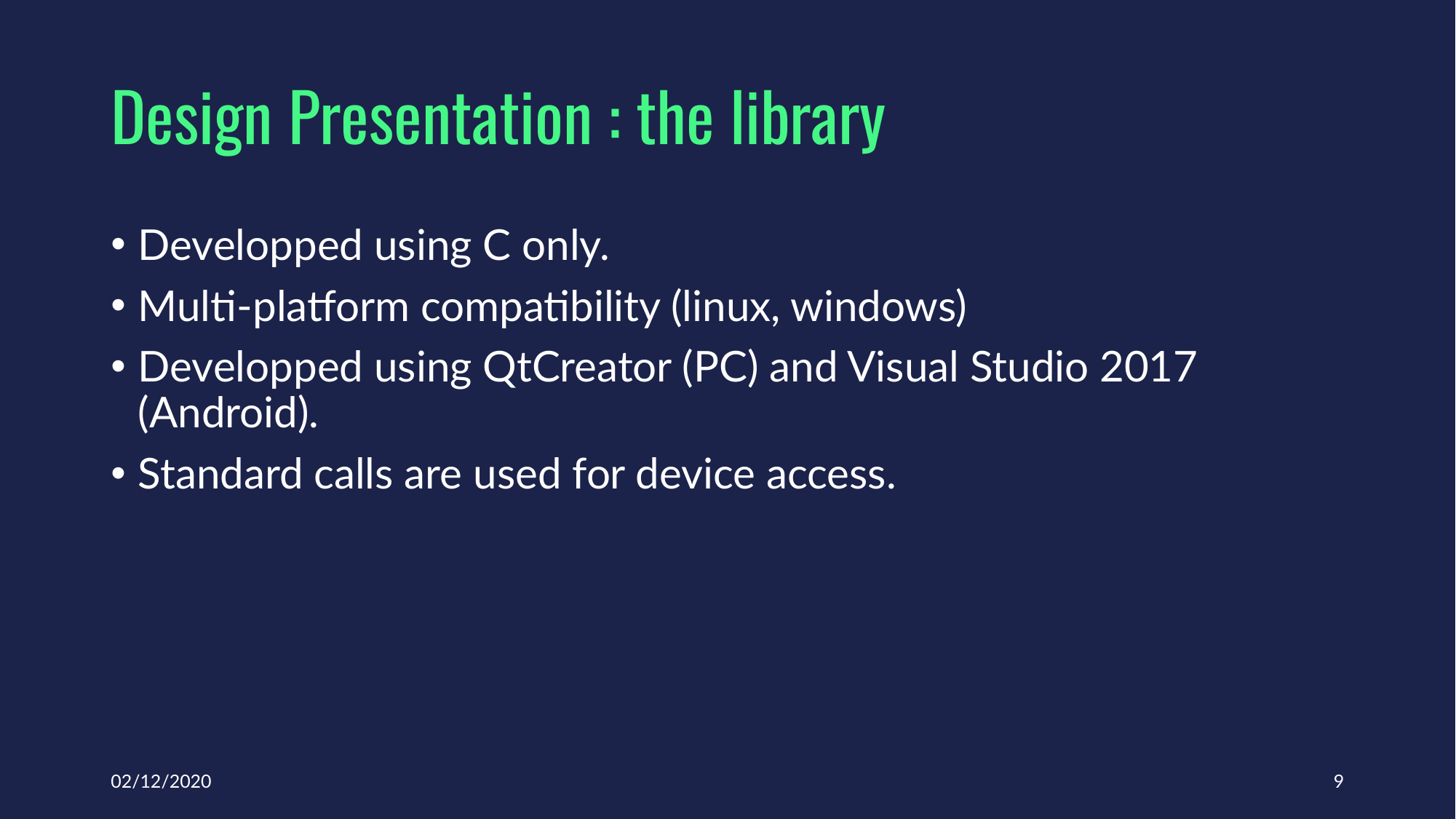

# Design Presentation : the library
Developped using C only.
Multi-platform compatibility (linux, windows)
Developped using QtCreator (PC) and Visual Studio 2017 (Android).
Standard calls are used for device access.

02/12/2020
9